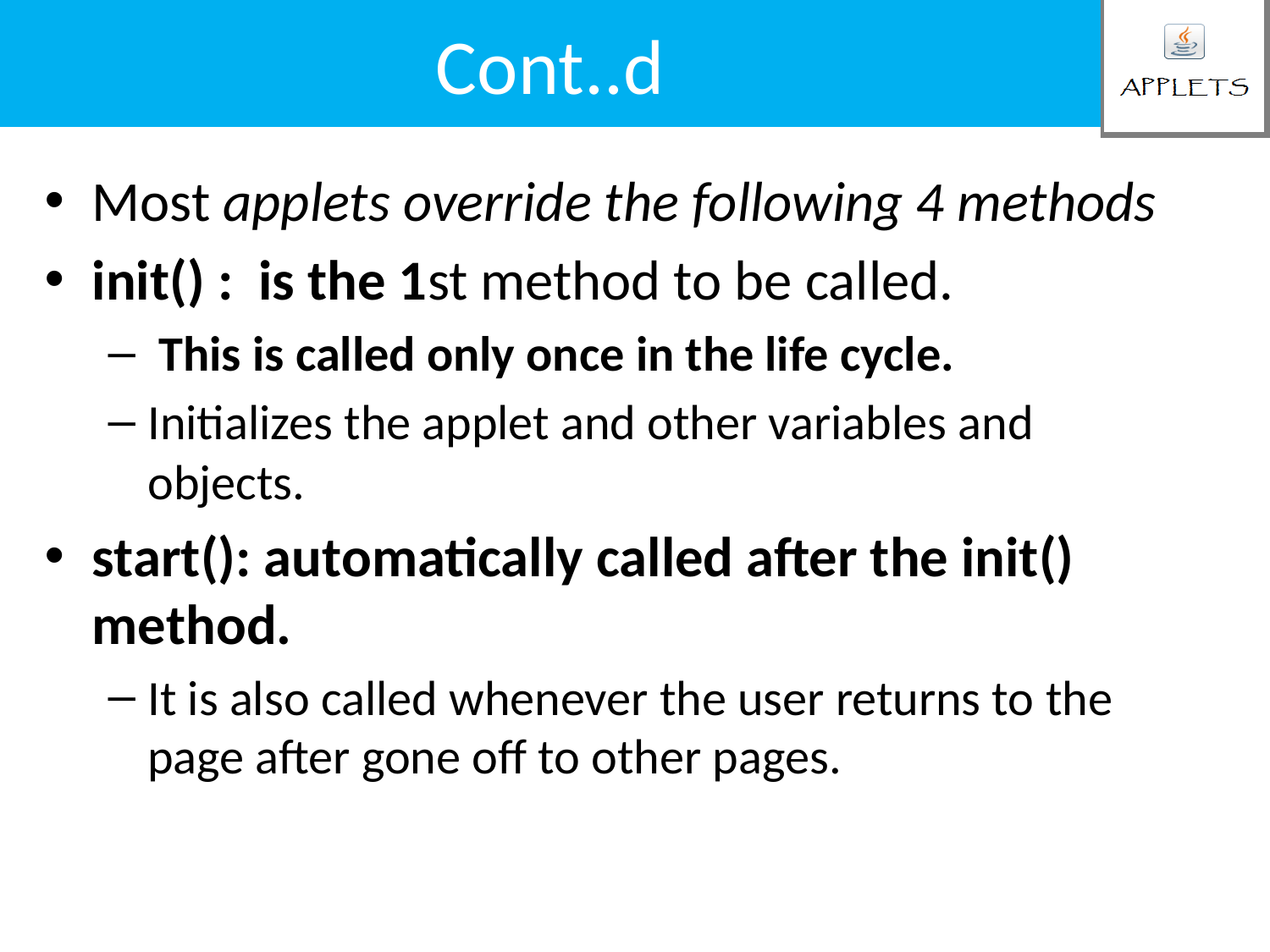

# Cont..d
Most applets override the following 4 methods
init() :  is the 1st method to be called.
 This is called only once in the life cycle.
Initializes the applet and other variables and objects.
start(): automatically called after the init() method.
It is also called whenever the user returns to the page after gone off to other pages.